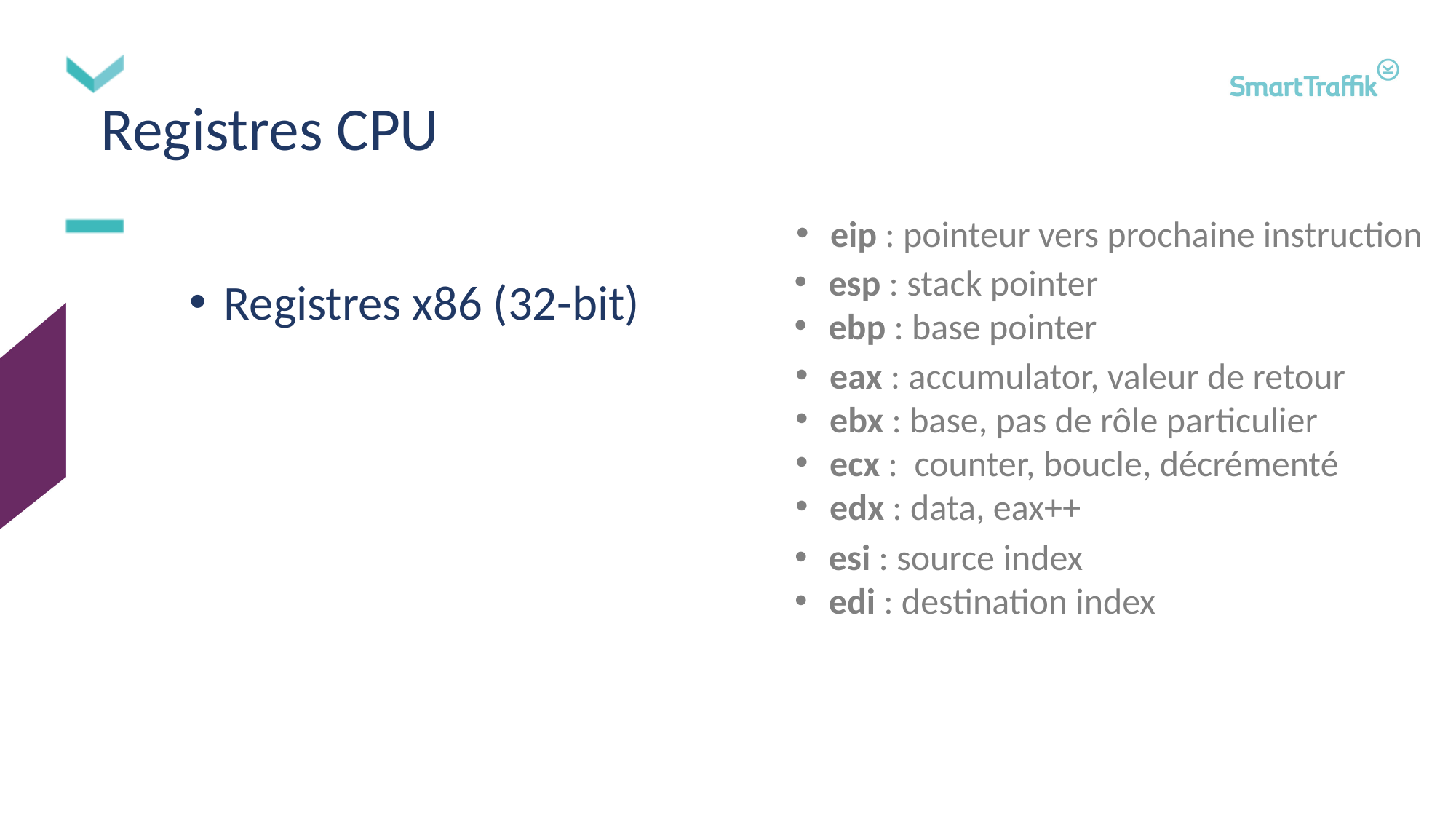

Registres CPU
eip : pointeur vers prochaine instruction
esp : stack pointer
ebp : base pointer
Registres x86 (32-bit)
eax : accumulator, valeur de retour
ebx : base, pas de rôle particulier
ecx :  counter, boucle, décrémenté
edx : data, eax++
esi : source index
edi : destination index